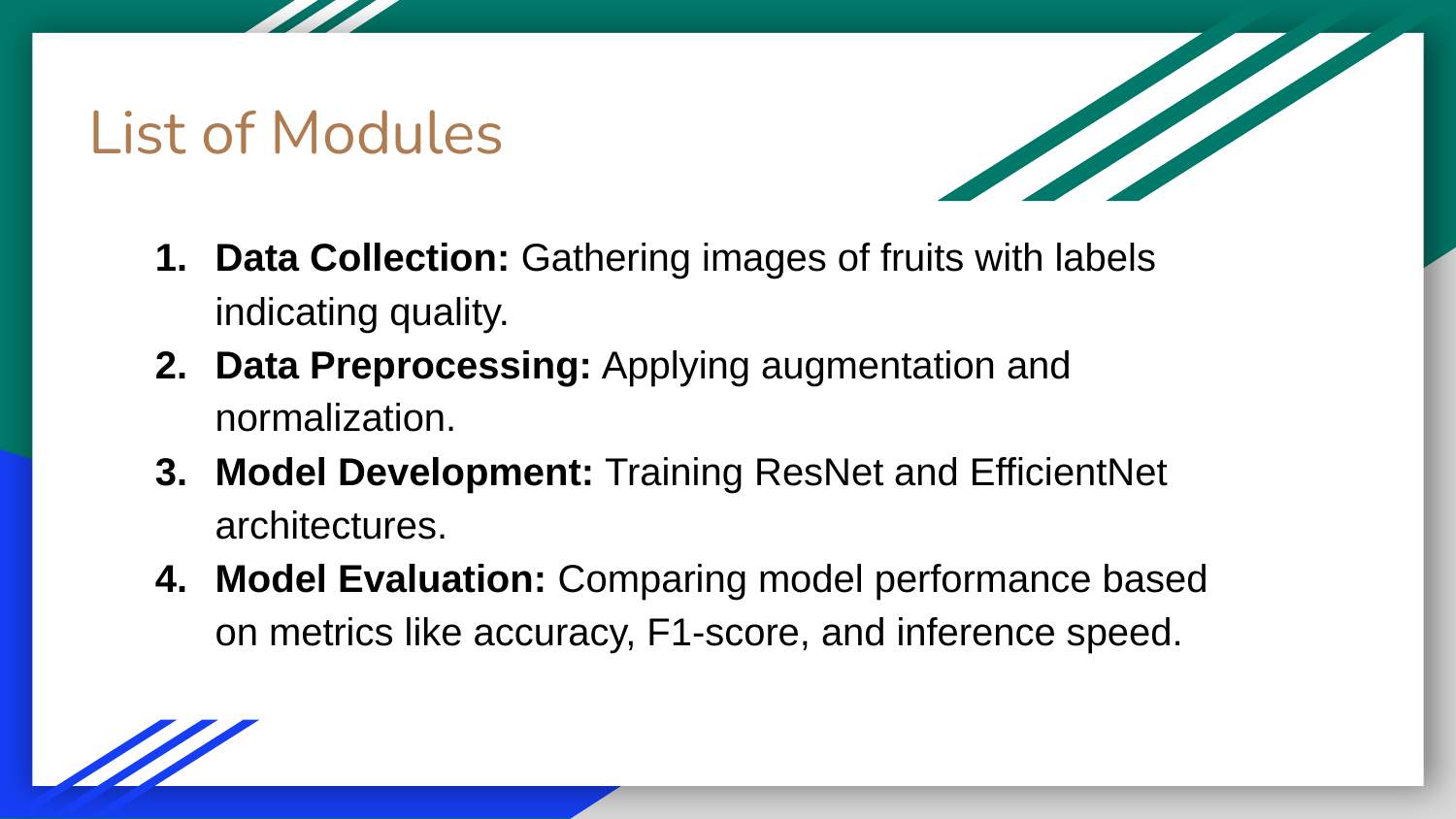

List of Modules
# Data Collection: Gathering images of fruits with labels indicating quality.
Data Preprocessing: Applying augmentation and normalization.
Model Development: Training ResNet and EfficientNet architectures.
Model Evaluation: Comparing model performance based on metrics like accuracy, F1-score, and inference speed.